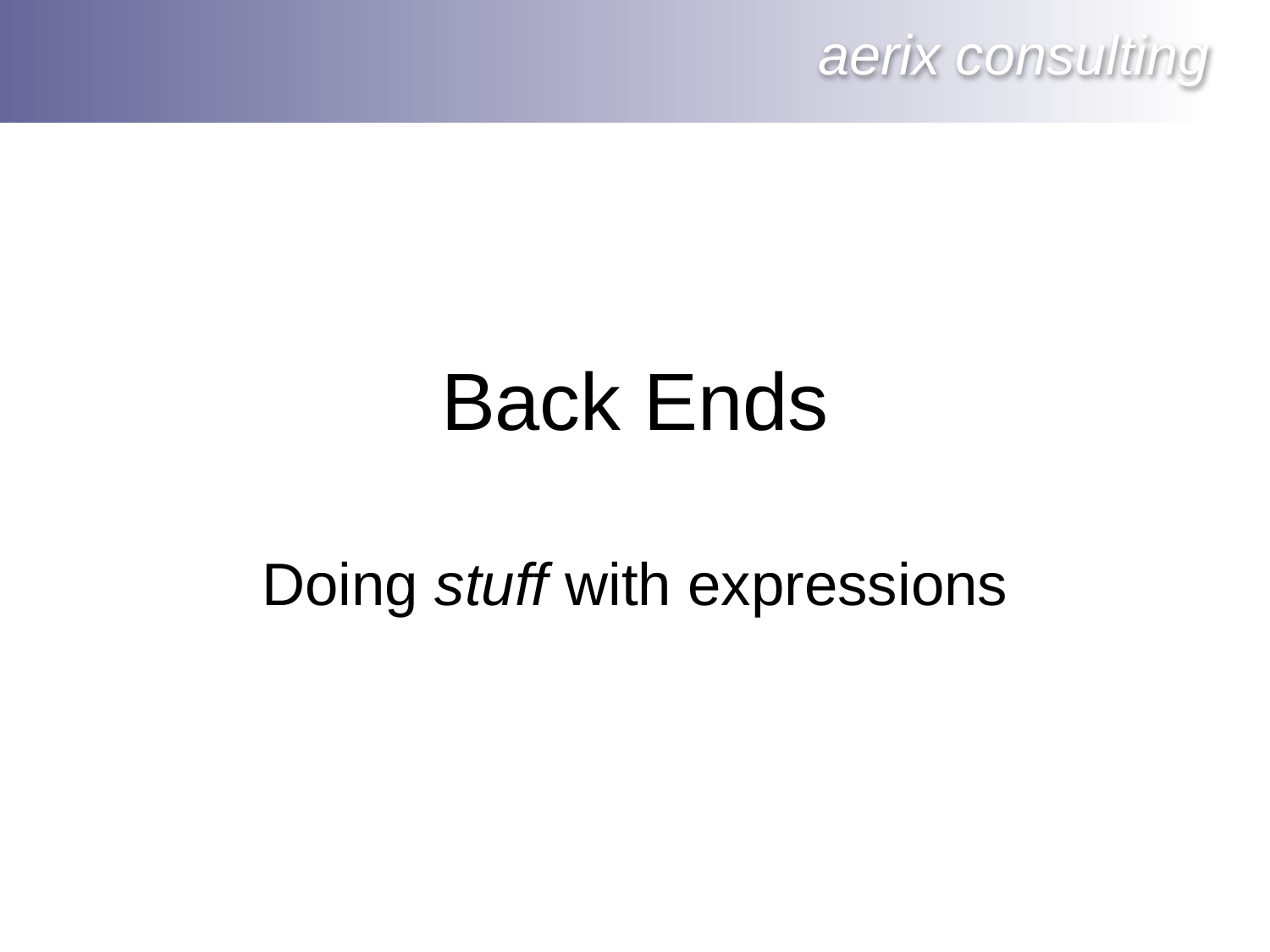

# Back Ends
Doing stuff with expressions